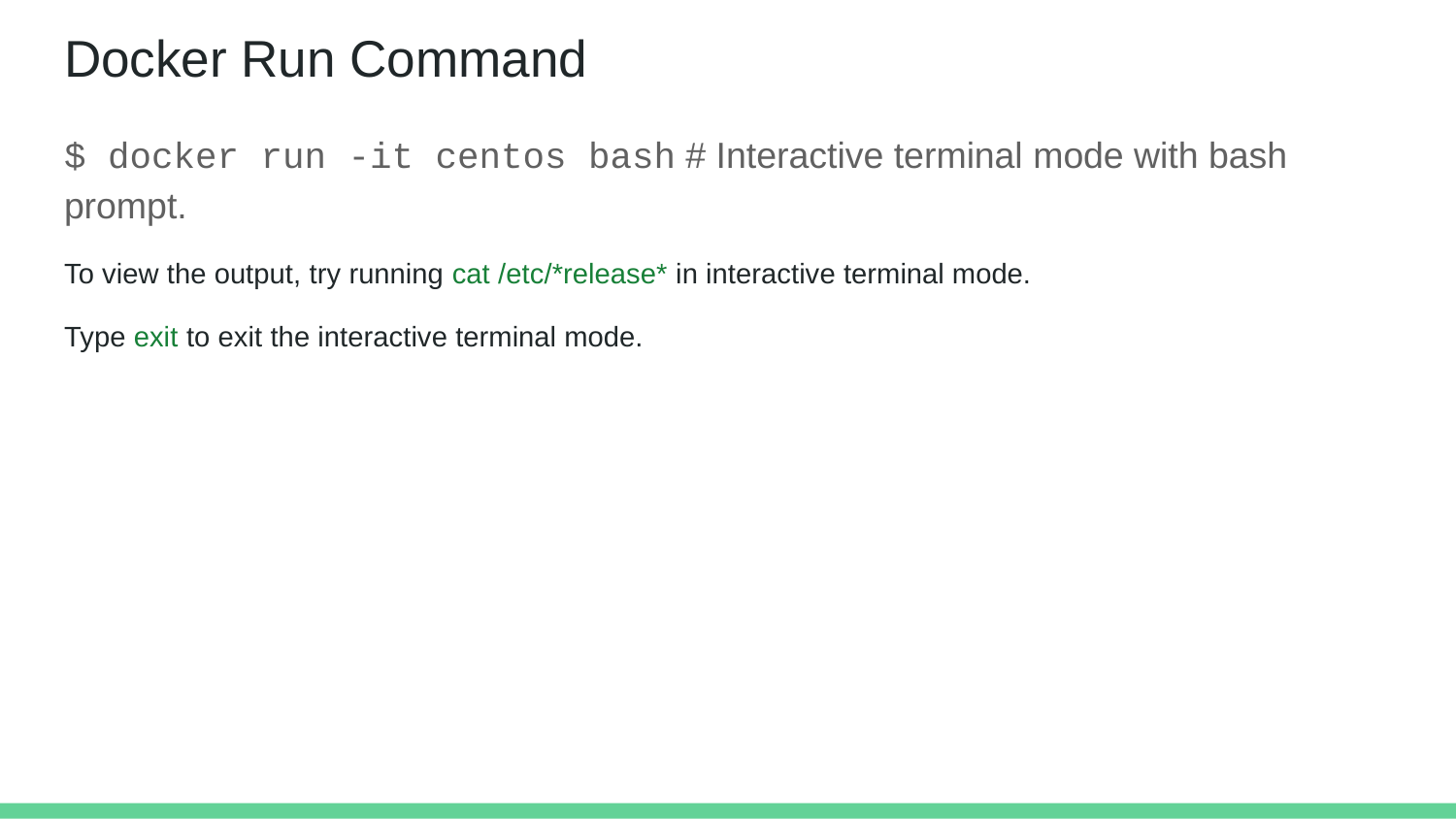

# Docker Run Command
$ docker run -it centos bash # Interactive terminal mode with bash prompt.
To view the output, try running cat /etc/*release* in interactive terminal mode.
Type exit to exit the interactive terminal mode.